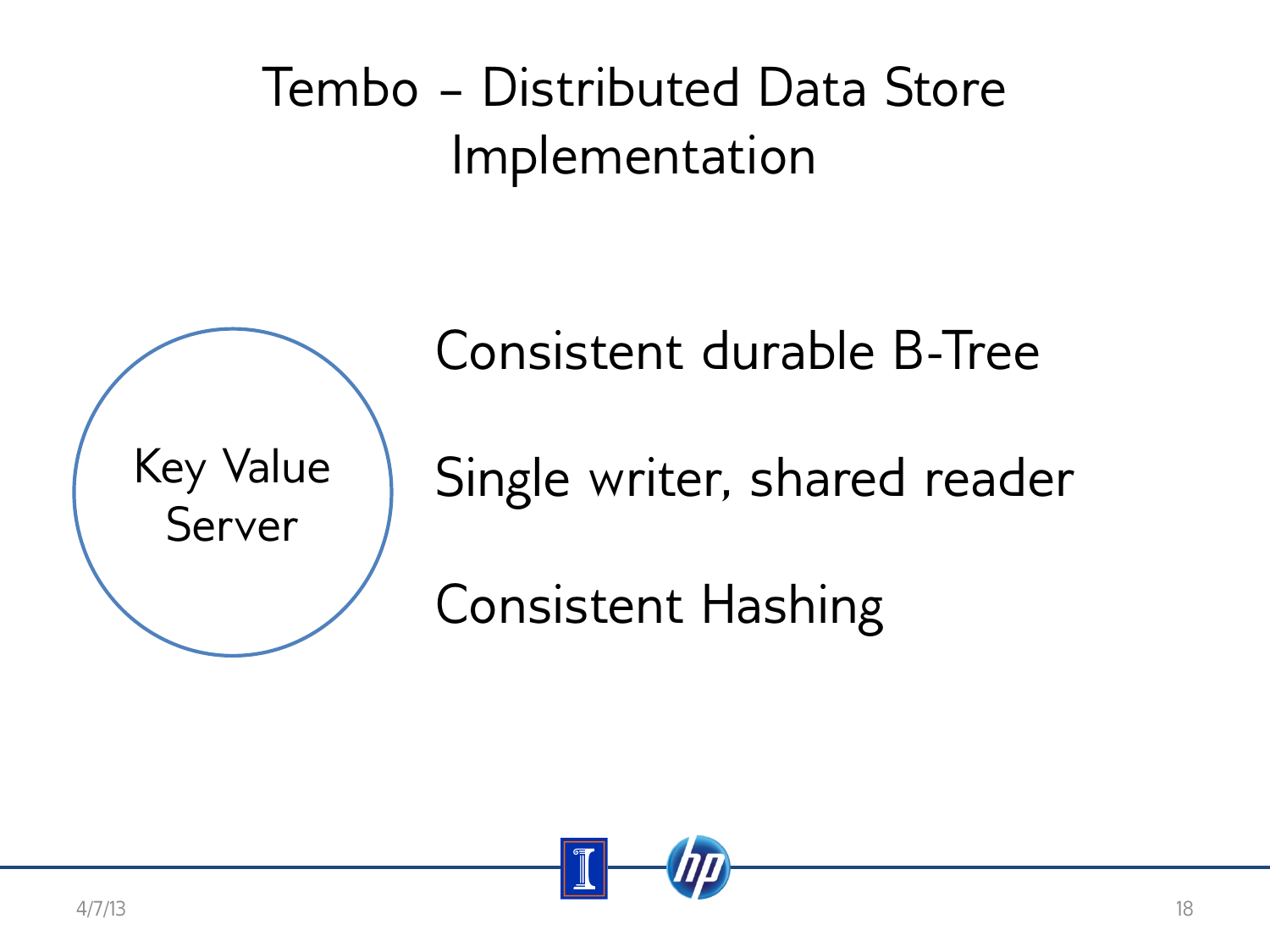

# Tembo – Distributed Data Store Implementation
Consistent durable B-Tree
Key Value Server
Single writer, shared reader
Consistent Hashing
4/7/13
18